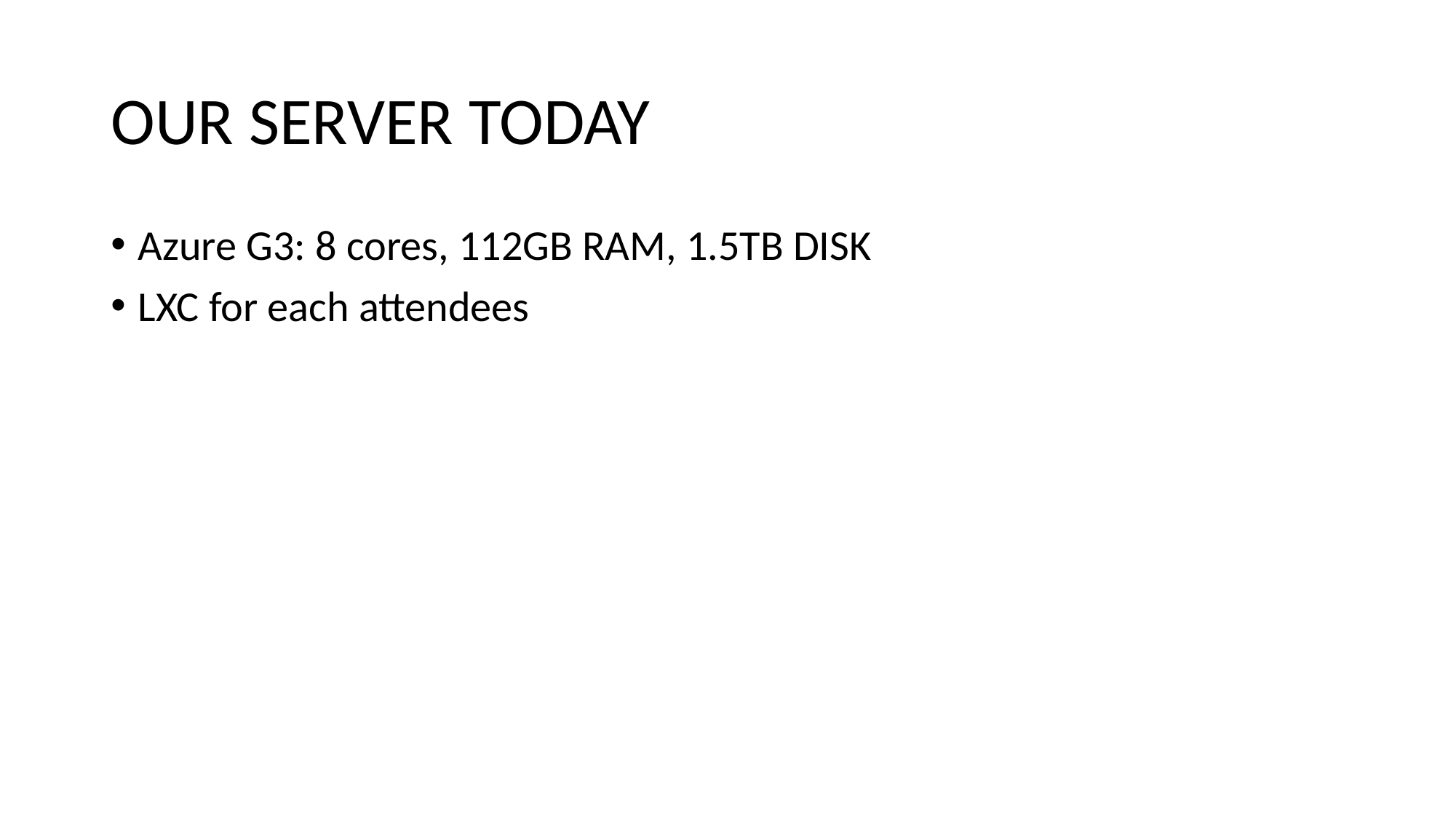

# OUR SERVER TODAY
Azure G3: 8 cores, 112GB RAM, 1.5TB DISK
LXC for each attendees